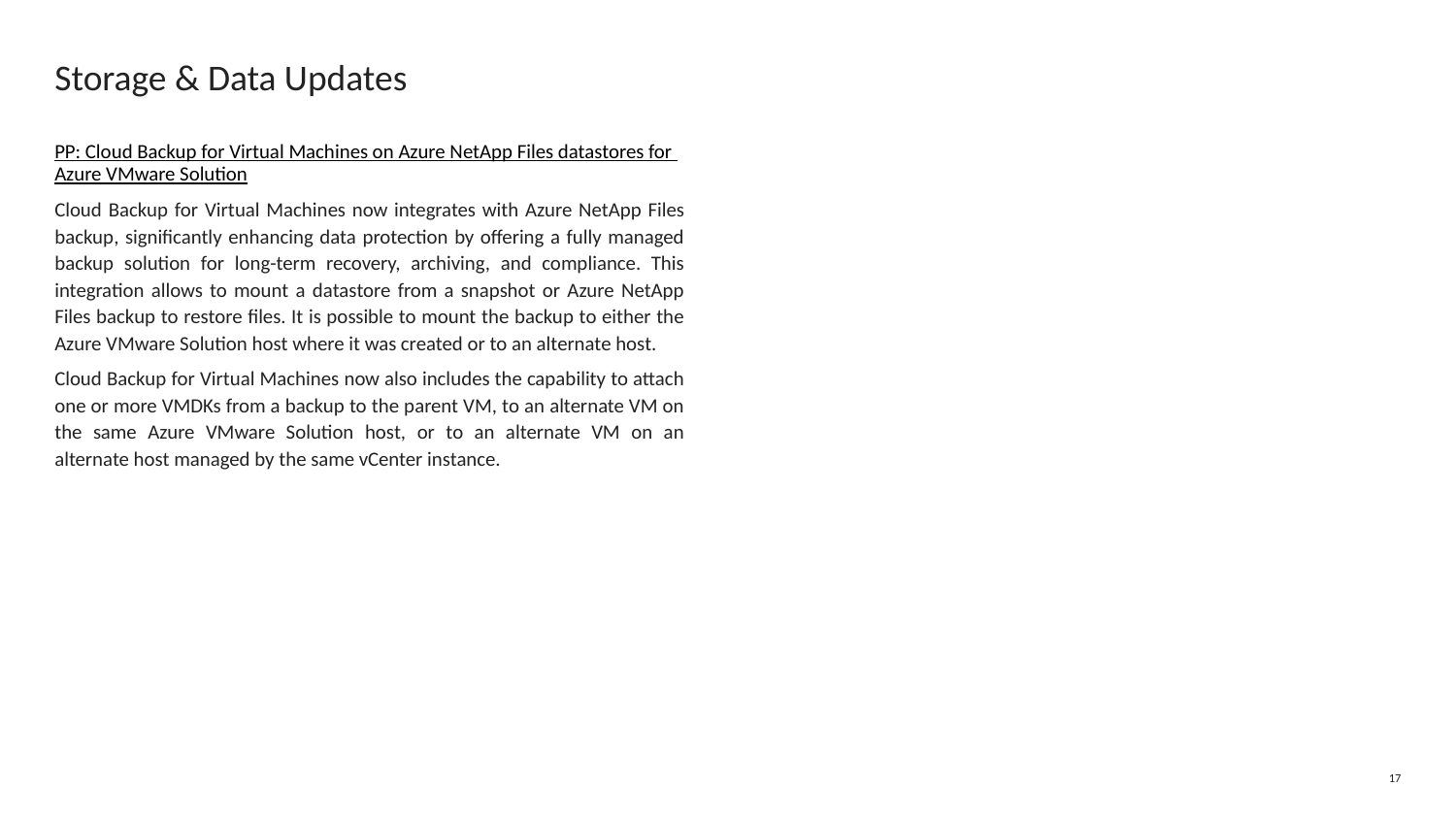

# Storage & Data Updates
PP: Cloud Backup for Virtual Machines on Azure NetApp Files datastores for Azure VMware Solution
Cloud Backup for Virtual Machines now integrates with Azure NetApp Files backup, significantly enhancing data protection by offering a fully managed backup solution for long-term recovery, archiving, and compliance. This integration allows to mount a datastore from a snapshot or Azure NetApp Files backup to restore files. It is possible to mount the backup to either the Azure VMware Solution host where it was created or to an alternate host.
Cloud Backup for Virtual Machines now also includes the capability to attach one or more VMDKs from a backup to the parent VM, to an alternate VM on the same Azure VMware Solution host, or to an alternate VM on an alternate host managed by the same vCenter instance.